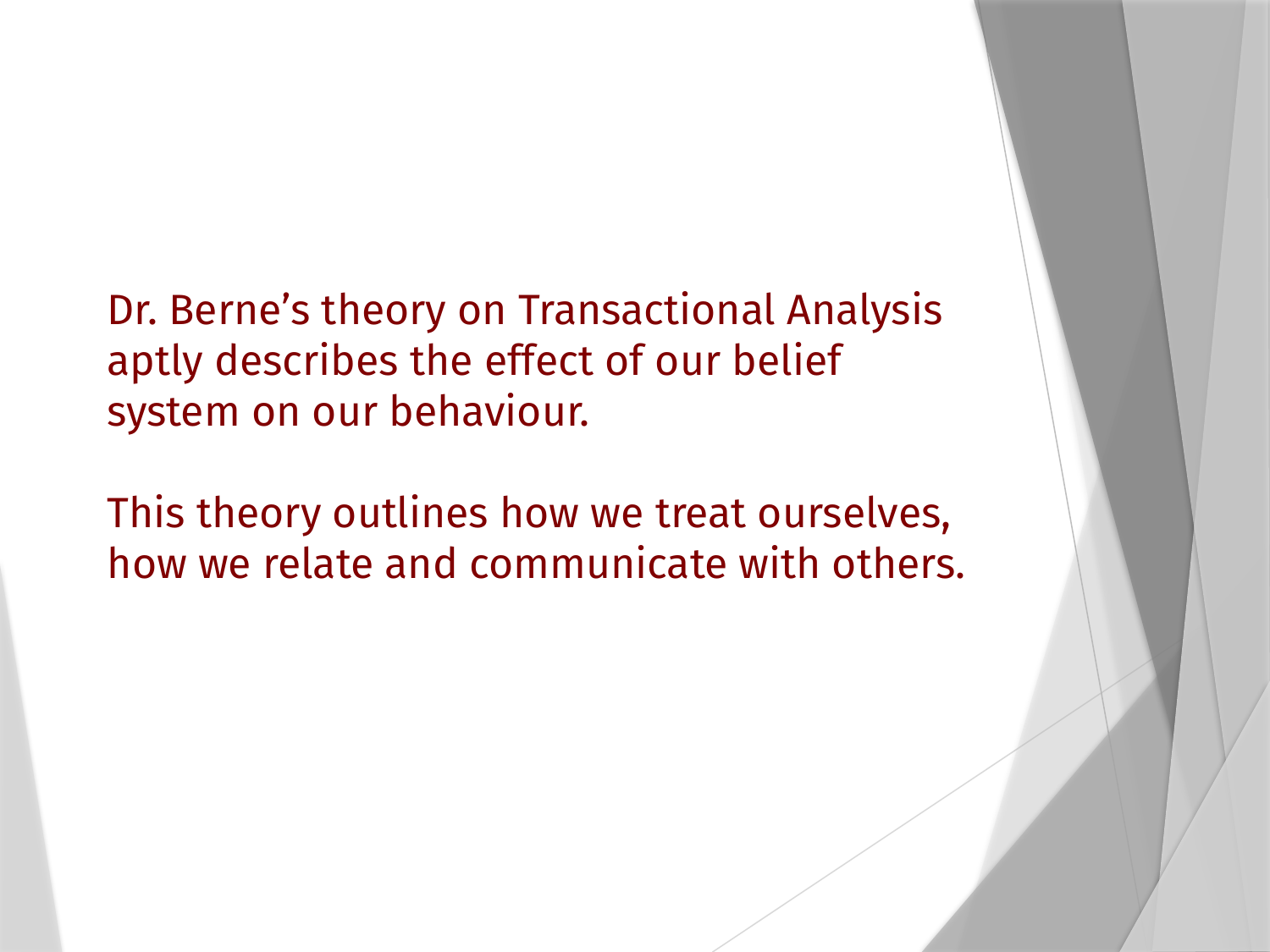

Dr. Berne’s theory on Transactional Analysis
aptly describes the effect of our belief system on our behaviour.

This theory outlines how we treat ourselves, how we relate and communicate with others.